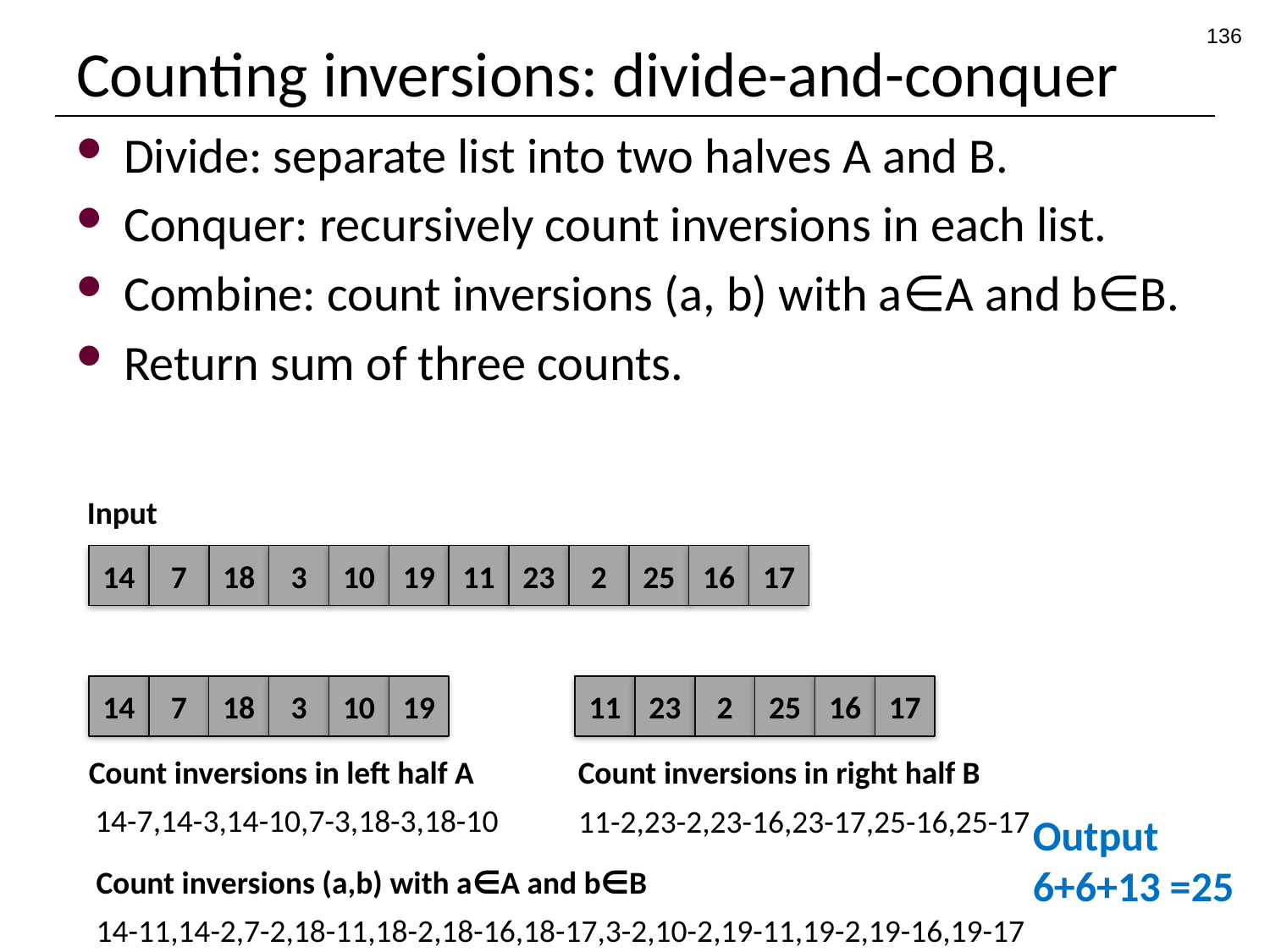

136
# Counting inversions: divide-and-conquer
Divide: separate list into two halves A and B.
Conquer: recursively count inversions in each list.
Combine: count inversions (a, b) with a∈A and b∈B.
Return sum of three counts.

Input
14
7
18
3
10
19
11
23
2
25
16
17
14
7
18
3
10
19
11
23
2
25
16
17
Count inversions in left half A
Count inversions in right half B
14-7,14-3,14-10,7-3,18-3,18-10
11-2,23-2,23-16,23-17,25-16,25-17
Output
6+6+13 =25
Count inversions (a,b) with a∈A and b∈B
14-11,14-2,7-2,18-11,18-2,18-16,18-17,3-2,10-2,19-11,19-2,19-16,19-17